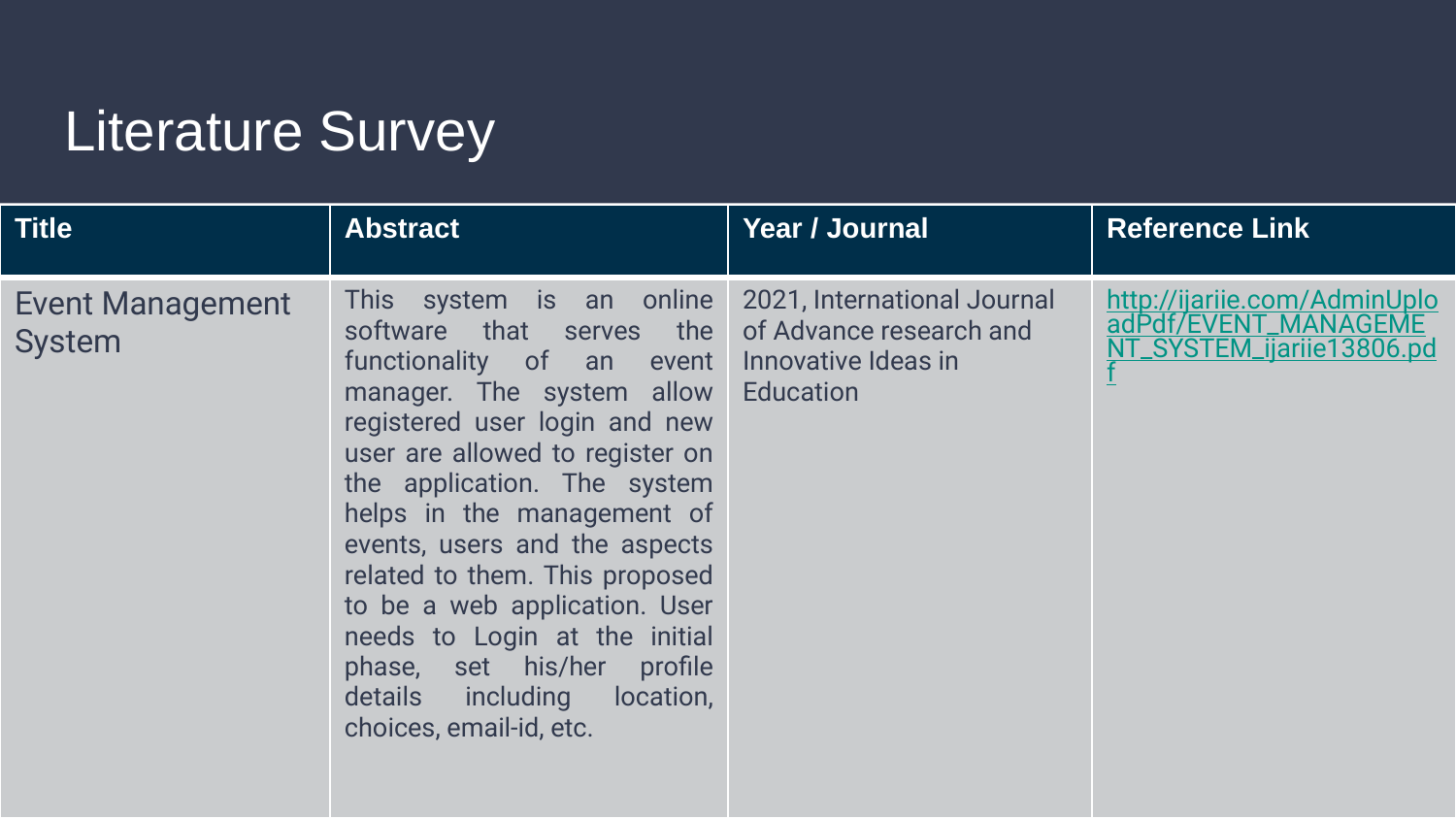

# Literature Survey

| Title | Abstract | Year / Journal | Reference Link |
| --- | --- | --- | --- |
| Event Management System | This system is an online software that serves the functionality of an event manager. The system allow registered user login and new user are allowed to register on the application. The system helps in the management of events, users and the aspects related to them. This proposed to be a web application. User needs to Login at the initial phase, set his/her profile details including location, choices, email-id, etc. | 2021, International Journal of Advance research and Innovative Ideas in Education | http://ijariie.com/AdminUploadPdf/EVENT\_MANAGEMENT\_SYSTEM\_ijariie13806.pdf |